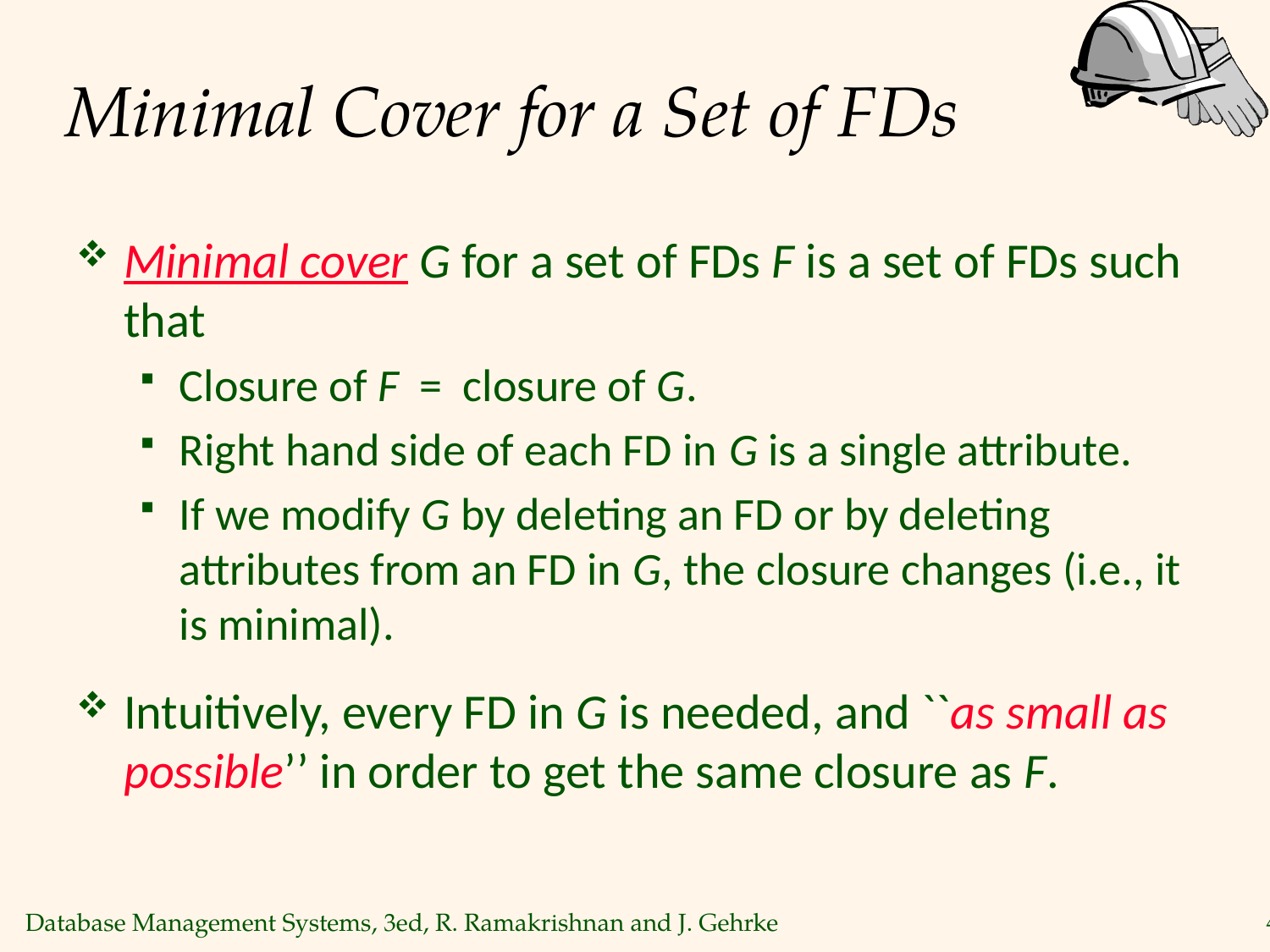

# Minimal Cover for a Set of FDs
Minimal cover G for a set of FDs F is a set of FDs such that
Closure of F  =  closure of G.
Right hand side of each FD in G is a single attribute.
If we modify G by deleting an FD or by deleting attributes from an FD in G, the closure changes (i.e., it is minimal).
Intuitively, every FD in G is needed, and ``as small as possible’’ in order to get the same closure as F.